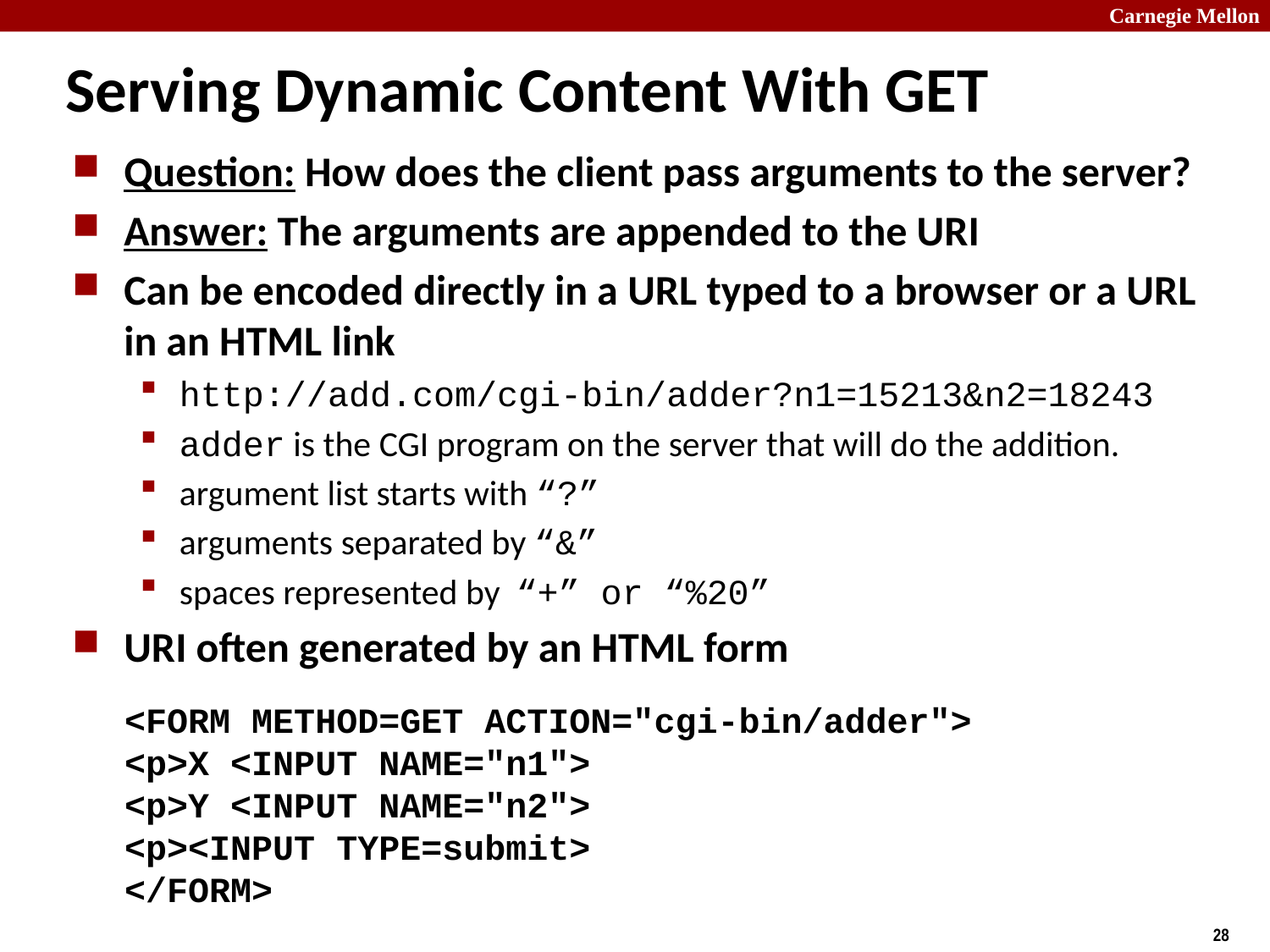

# Serving Dynamic Content With GET
Question: How does the client pass arguments to the server?
Answer: The arguments are appended to the URI
Can be encoded directly in a URL typed to a browser or a URL in an HTML link
http://add.com/cgi-bin/adder?n1=15213&n2=18243
adder is the CGI program on the server that will do the addition.
argument list starts with “?”
arguments separated by “&”
spaces represented by  “+” or “%20”
URI often generated by an HTML form
<FORM METHOD=GET ACTION="cgi-bin/adder">
<p>X <INPUT NAME="n1">
<p>Y <INPUT NAME="n2">
<p><INPUT TYPE=submit>
</FORM>